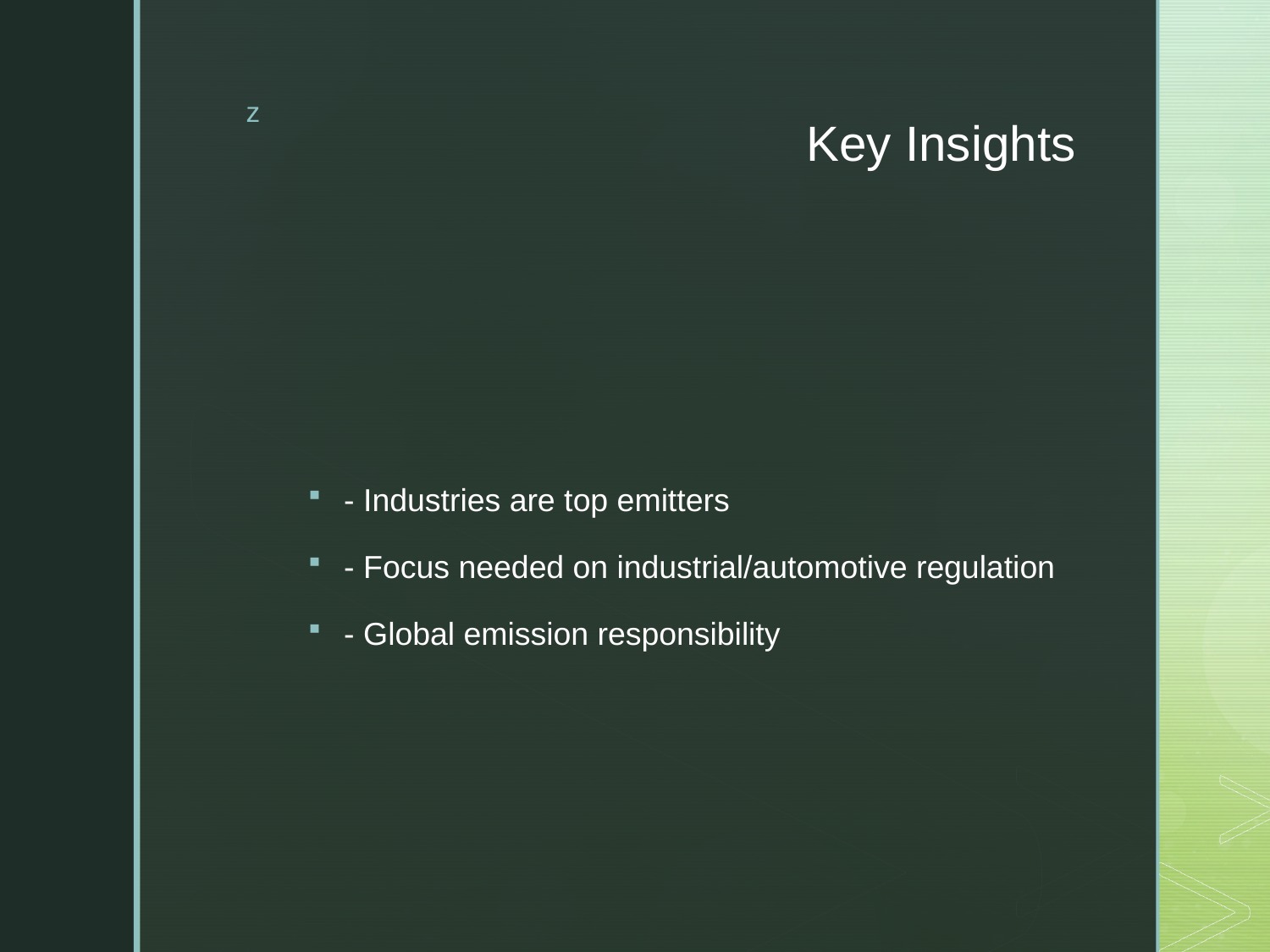

# Key Insights
- Industries are top emitters
- Focus needed on industrial/automotive regulation
- Global emission responsibility